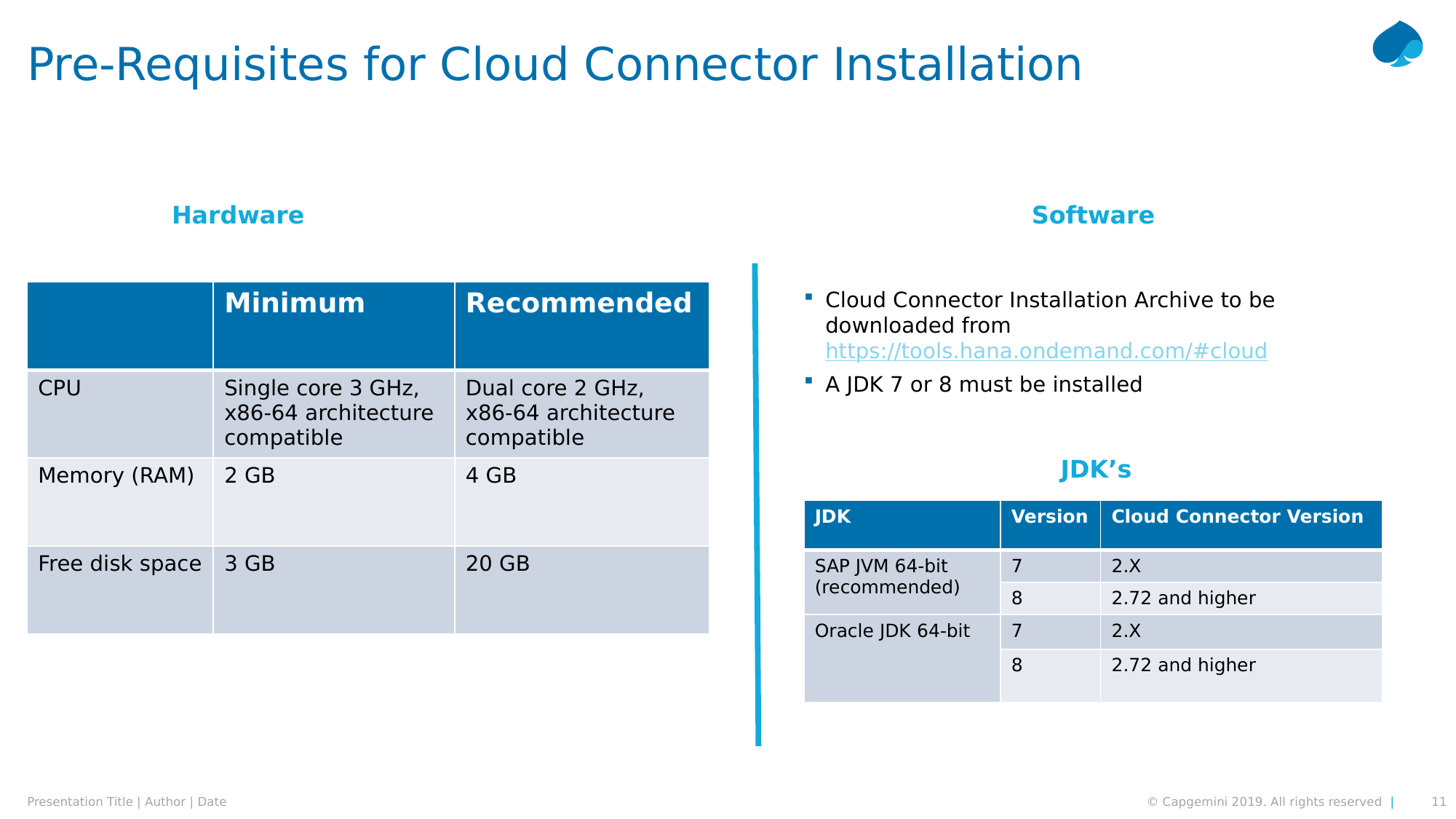

# Pre-Requisites for Cloud Connector Installation
Software
Hardware
|  | Minimum | Recommended |
| --- | --- | --- |
| CPU | Single core 3 GHz, x86-64 architecture compatible | Dual core 2 GHz, x86-64 architecture compatible |
| Memory (RAM) | 2 GB | 4 GB |
| Free disk space | 3 GB | 20 GB |
Cloud Connector Installation Archive to be downloaded from https://tools.hana.ondemand.com/#cloud
A JDK 7 or 8 must be installed
JDK’s
| JDK | Version | Cloud Connector Version |
| --- | --- | --- |
| SAP JVM 64-bit (recommended) | 7 | 2.X |
|  | 8 | 2.72 and higher |
| Oracle JDK 64-bit | 7 | 2.X |
|  | 8 | 2.72 and higher |